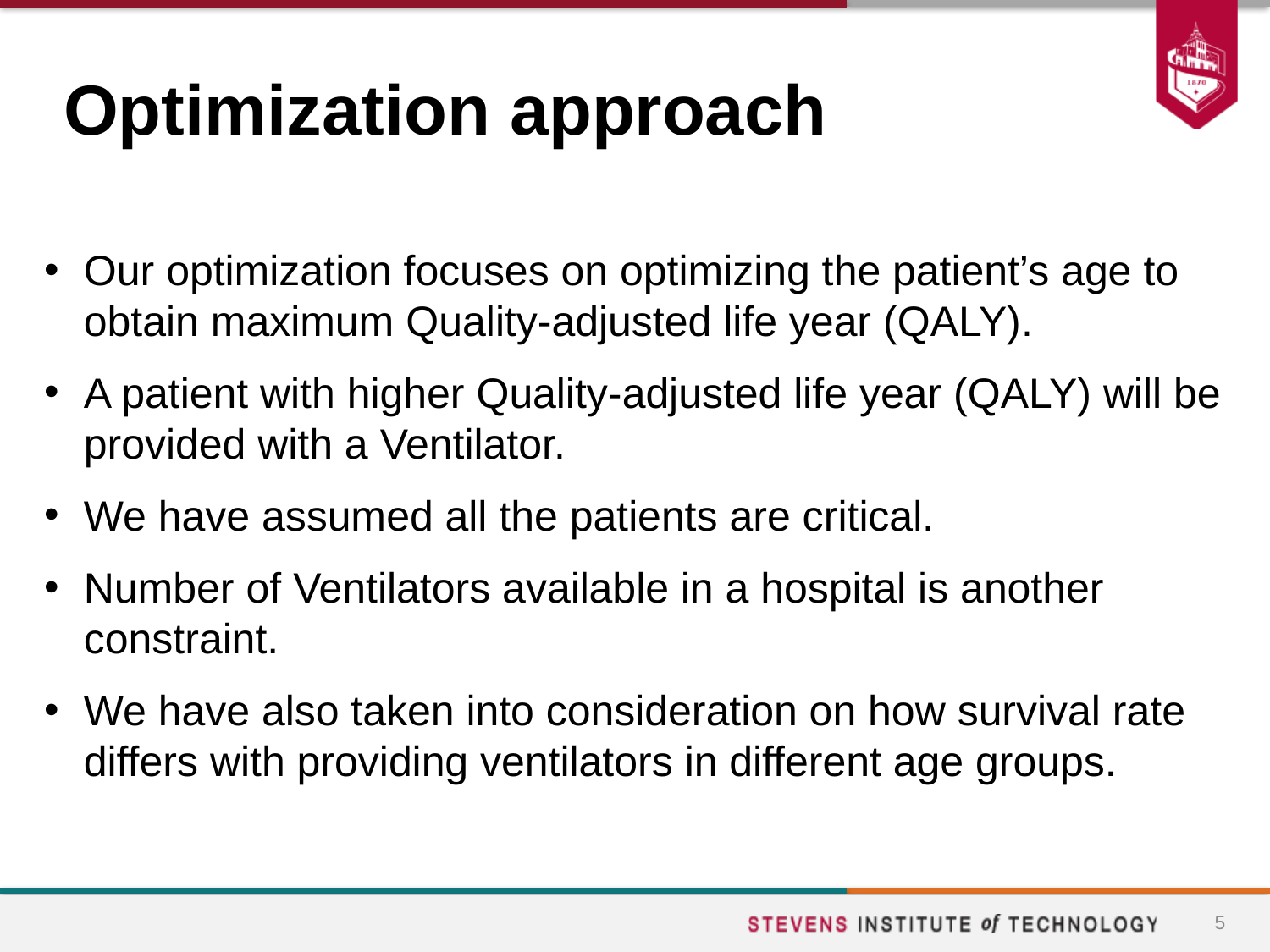

# Optimization approach
Our optimization focuses on optimizing the patient’s age to obtain maximum Quality-adjusted life year (QALY).
A patient with higher Quality-adjusted life year (QALY) will be provided with a Ventilator.
We have assumed all the patients are critical.
Number of Ventilators available in a hospital is another constraint.
We have also taken into consideration on how survival rate differs with providing ventilators in different age groups.

5